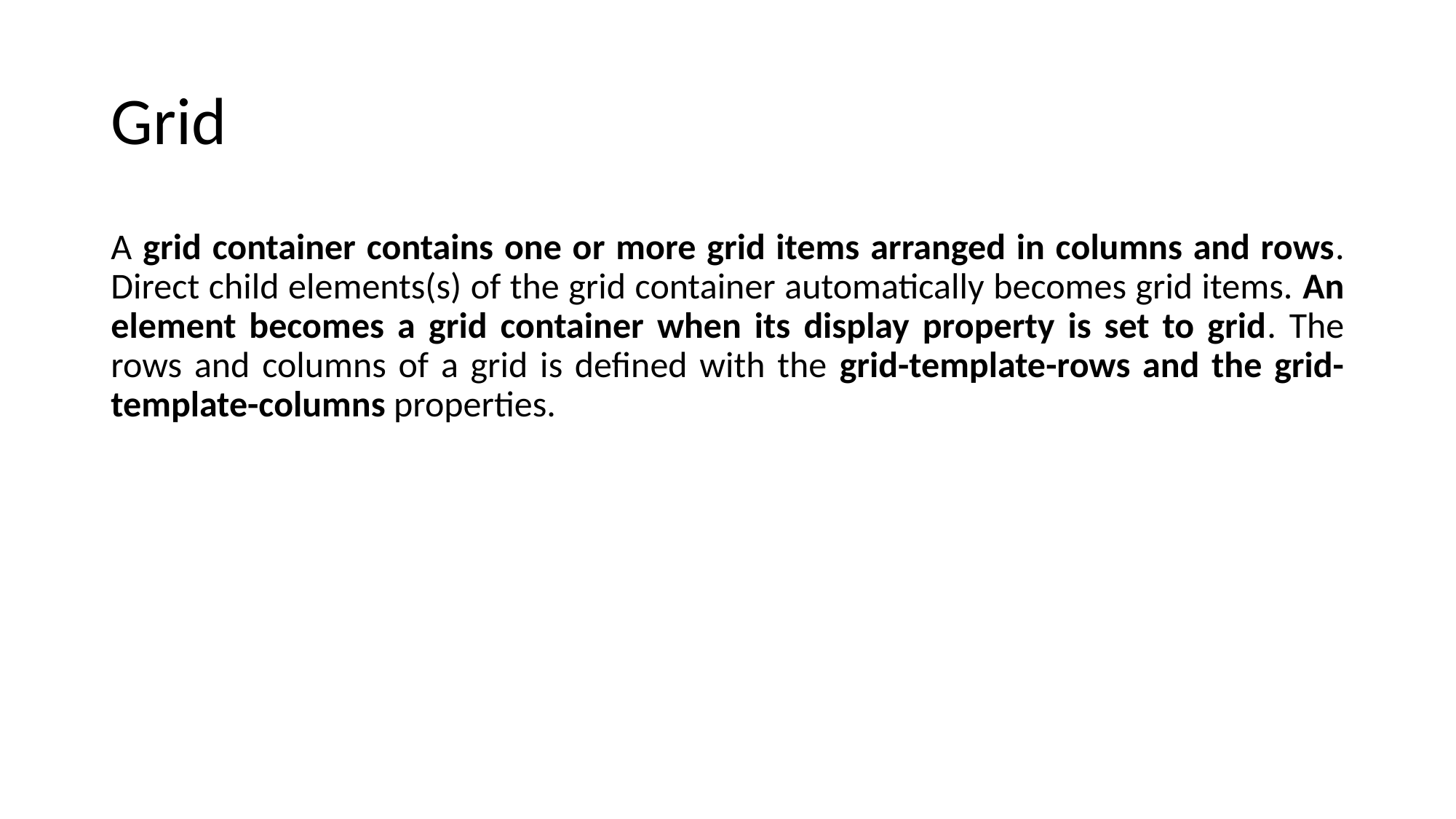

# Grid
A grid container contains one or more grid items arranged in columns and rows. Direct child elements(s) of the grid container automatically becomes grid items. An element becomes a grid container when its display property is set to grid. The rows and columns of a grid is defined with the grid-template-rows and the grid-template-columns properties.